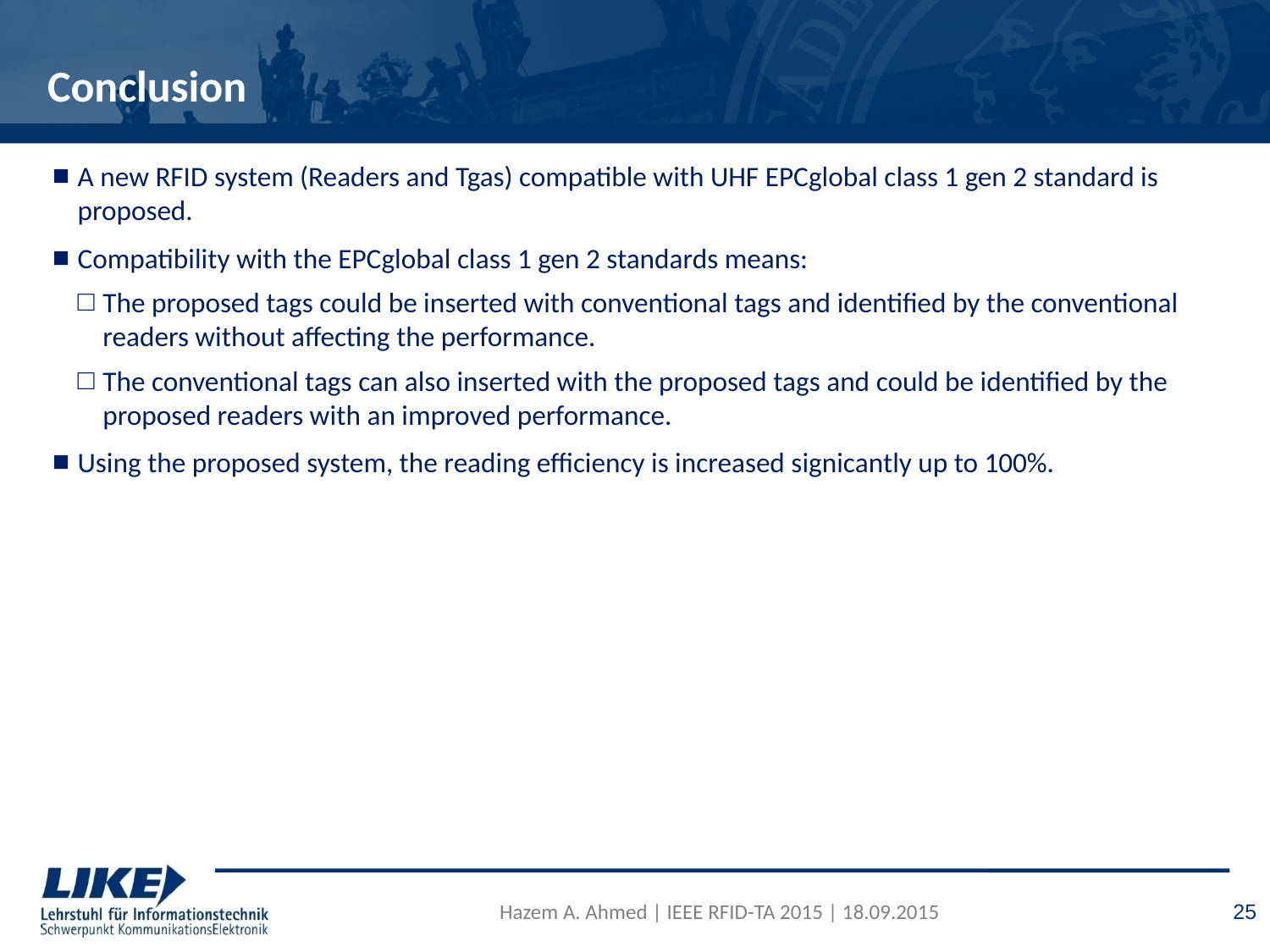

# Conclusion
A new RFID system (Readers and Tgas) compatible with UHF EPCglobal class 1 gen 2 standard is proposed.
Compatibility with the EPCglobal class 1 gen 2 standards means:
The proposed tags could be inserted with conventional tags and identified by the conventional readers without affecting the performance.
The conventional tags can also inserted with the proposed tags and could be identified by the proposed readers with an improved performance.
Using the proposed system, the reading efficiency is increased signicantly up to 100%.